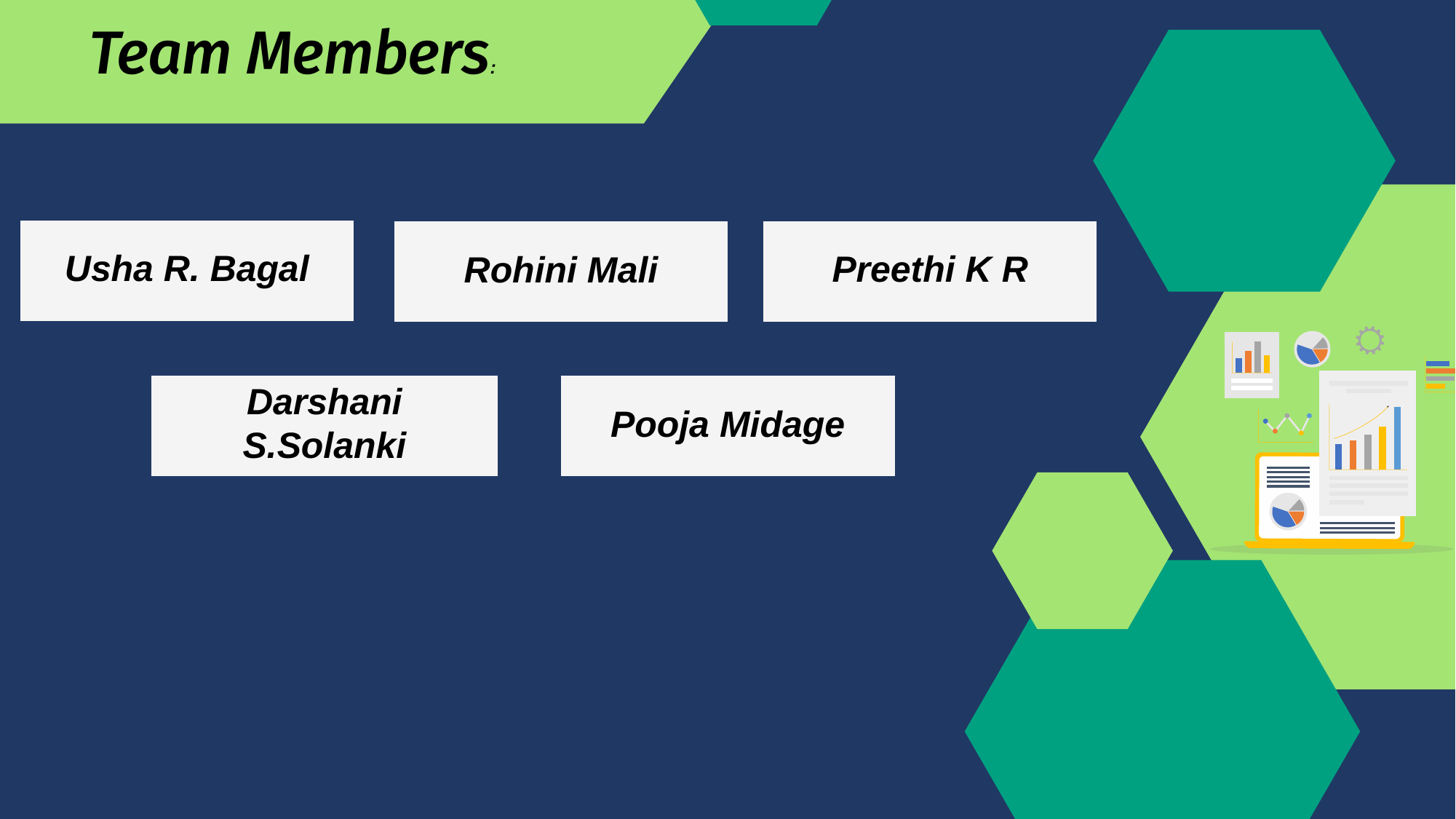

Team Members:

Usha R. Bagal

Preethi K R

Rohini Mali

Darshani S.Solanki

Pooja Midage